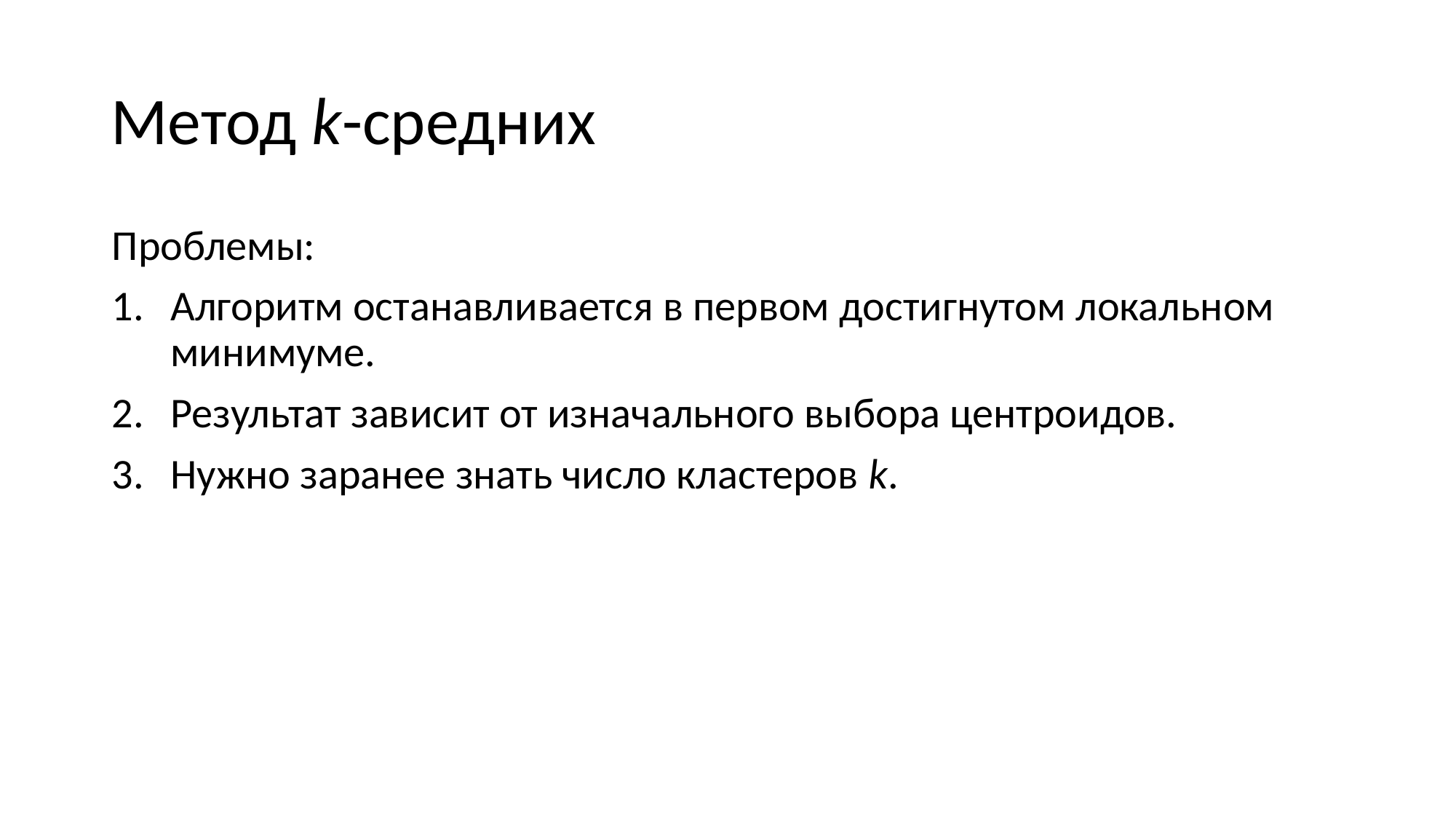

# Метод k-средних
Проблемы:
Алгоритм останавливается в первом достигнутом локальном минимуме.
Результат зависит от изначального выбора центроидов.
Нужно заранее знать число кластеров k.